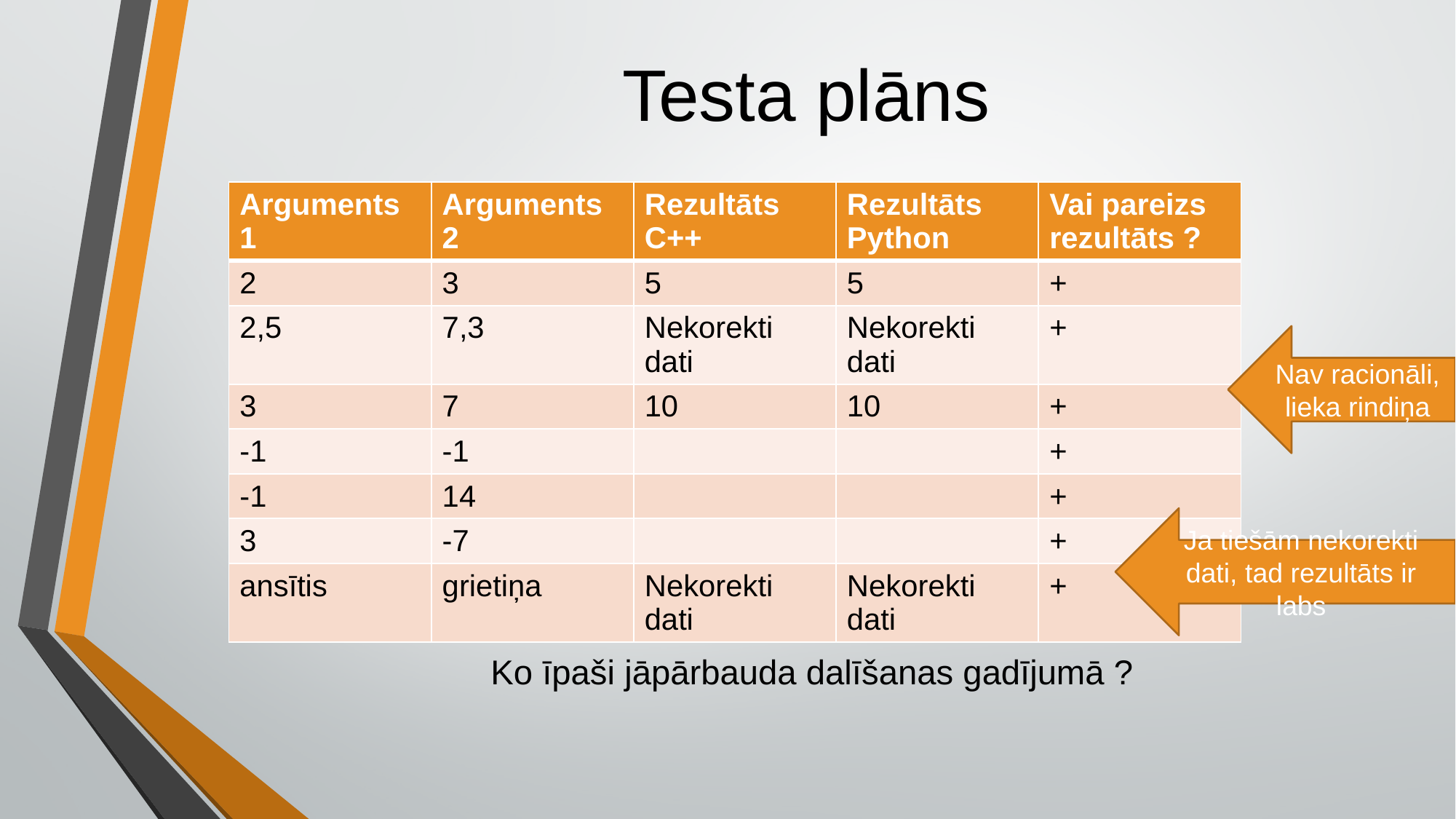

# Testa plāns
| Arguments 1 | Arguments 2 | Rezultāts C++ | Rezultāts Python | Vai pareizs rezultāts ? |
| --- | --- | --- | --- | --- |
| 2 | 3 | 5 | 5 | + |
| 2,5 | 7,3 | Nekorekti dati | Nekorekti dati | + |
| 3 | 7 | 10 | 10 | + |
| -1 | -1 |  |  | + |
| -1 | 14 |  |  | + |
| 3 | -7 |  |  | + |
| ansītis | grietiņa | Nekorekti dati | Nekorekti dati | + |
Nav racionāli, lieka rindiņa
Ja tiešām nekorekti dati, tad rezultāts ir labs
Ko īpaši jāpārbauda dalīšanas gadījumā ?